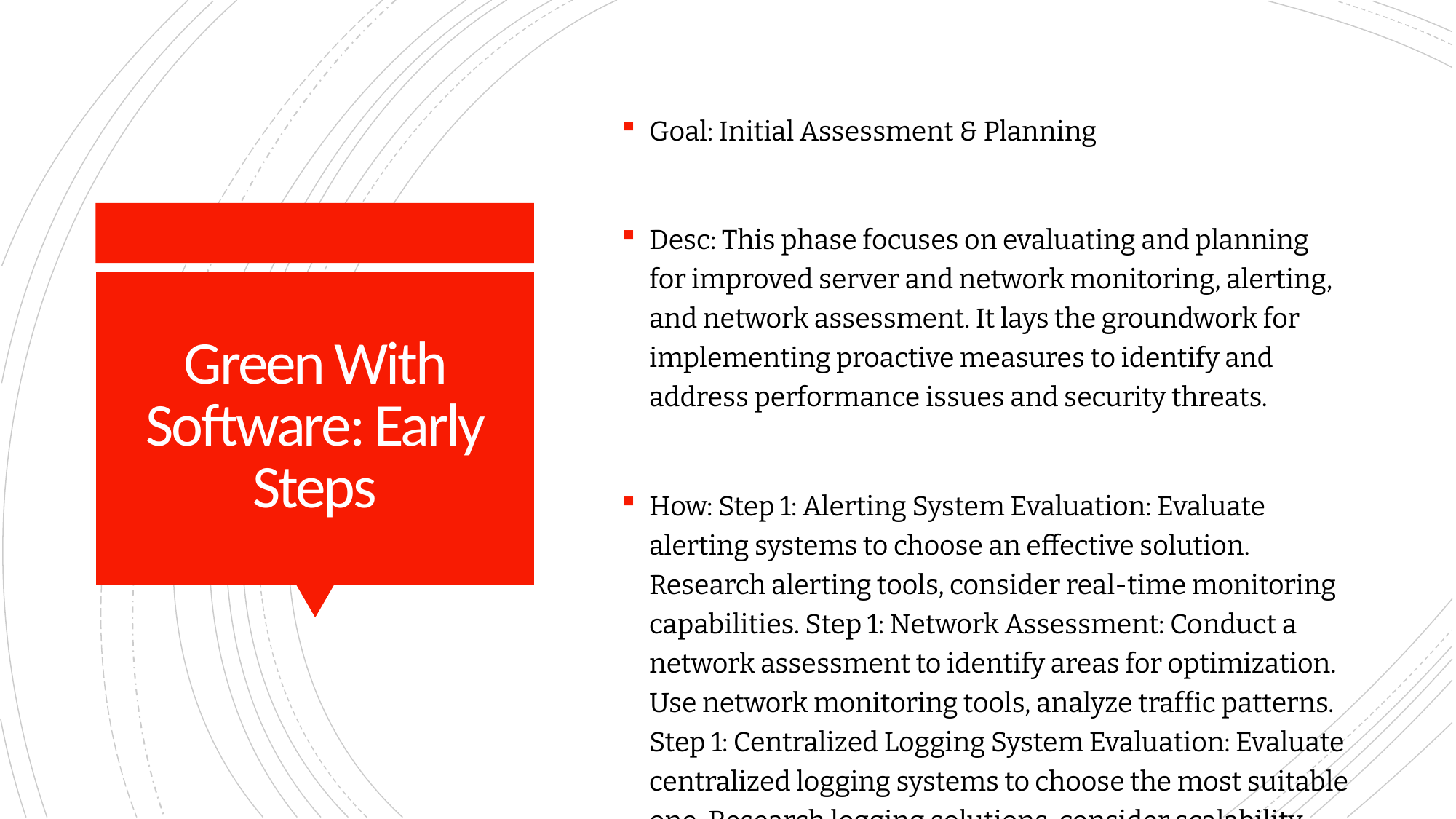

Goal: Initial Assessment & Planning

Desc: This phase focuses on evaluating and planning for improved server and network monitoring, alerting, and network assessment. It lays the groundwork for implementing proactive measures to identify and address performance issues and security threats.

How: Step 1: Alerting System Evaluation: Evaluate alerting systems to choose an effective solution. Research alerting tools, consider real-time monitoring capabilities. Step 1: Network Assessment: Conduct a network assessment to identify areas for optimization. Use network monitoring tools, analyze traffic patterns. Step 1: Centralized Logging System Evaluation: Evaluate centralized logging systems to choose the most suitable one. Research logging solutions, consider scalability, and compatibility. Step 1: Patch Management Policy: Develop a patch management policy outlining the frequency and process for updates. Collaborate with IT security, assess software requirements.

Who: IT Specialist, Logging System Analyst, Network Administrator, IT Security Specialist
# Green With Software: Early Steps